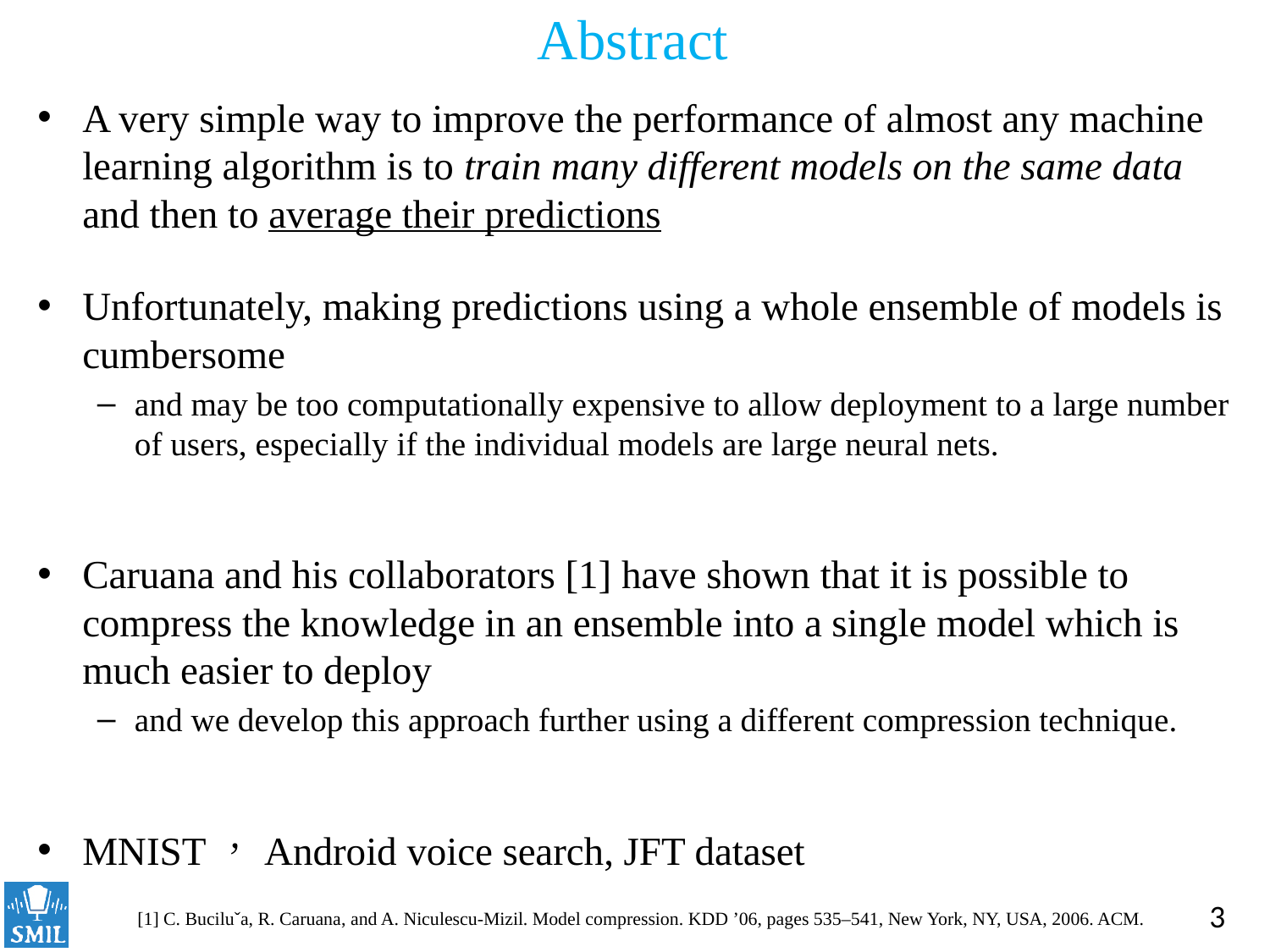

# Abstract
A very simple way to improve the performance of almost any machine learning algorithm is to train many different models on the same data and then to average their predictions

Unfortunately, making predictions using a whole ensemble of models is cumbersome
and may be too computationally expensive to allow deployment to a large number of users, especially if the individual models are large neural nets.

Caruana and his collaborators [1] have shown that it is possible to compress the knowledge in an ensemble into a single model which is much easier to deploy
and we develop this approach further using a different compression technique.

MNIST，Android voice search, JFT dataset
[1] C. Buciluˇa, R. Caruana, and A. Niculescu-Mizil. Model compression. KDD ’06, pages 535–541, New York, NY, USA, 2006. ACM.